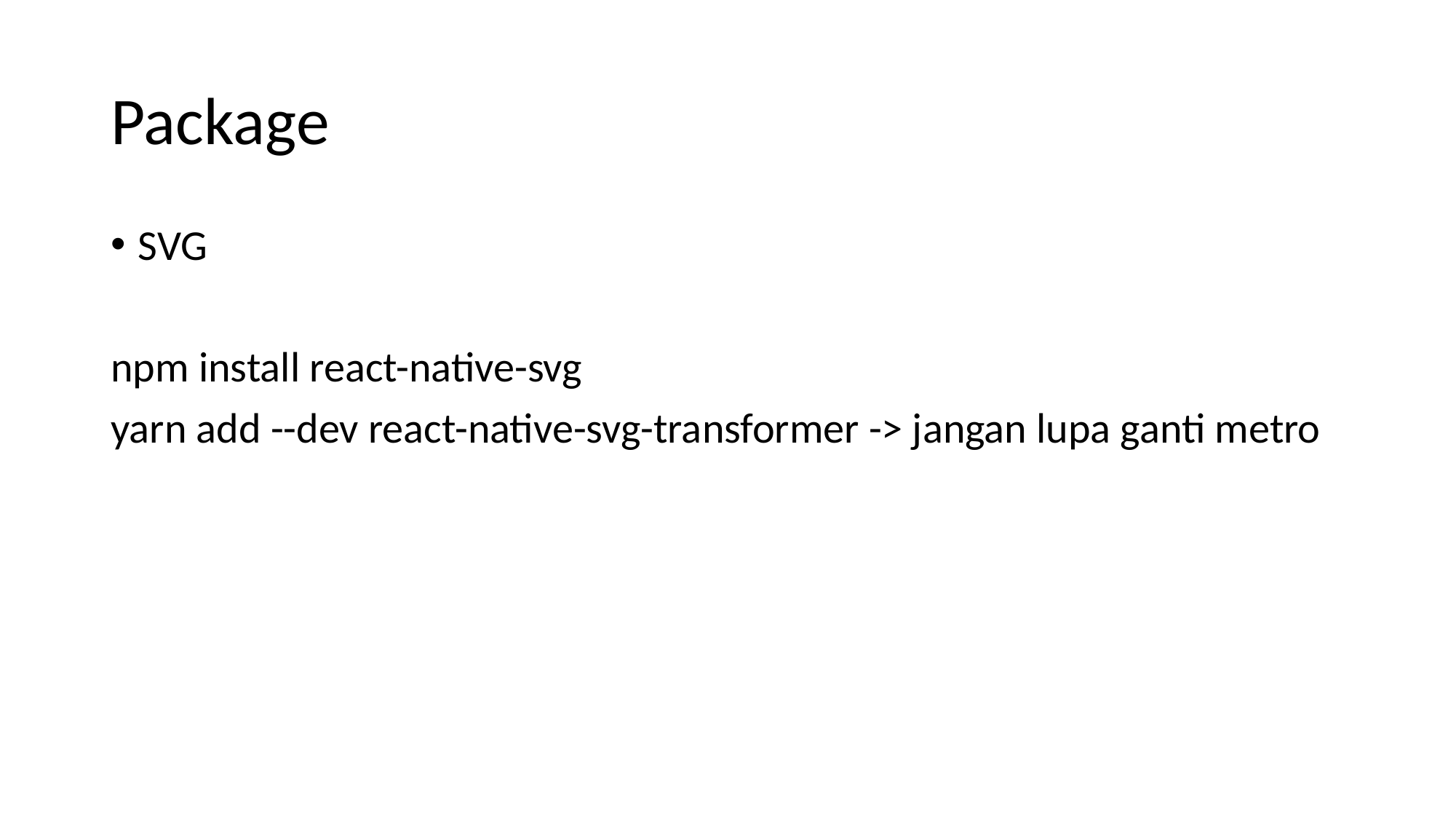

# Package
SVG

npm install react-native-svg
yarn add --dev react-native-svg-transformer -> jangan lupa ganti metro